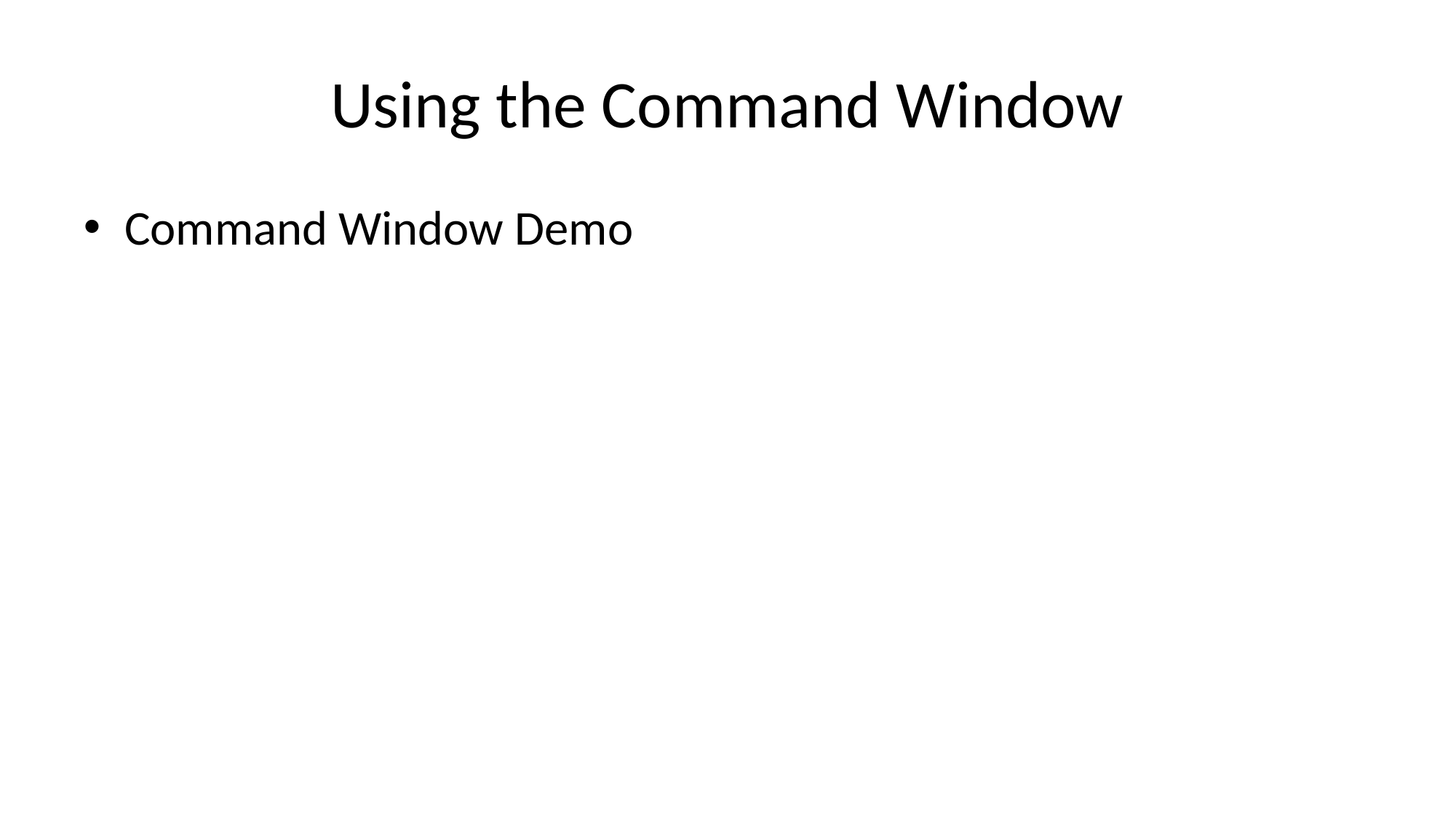

# Using the Command Window
Command Window Demo